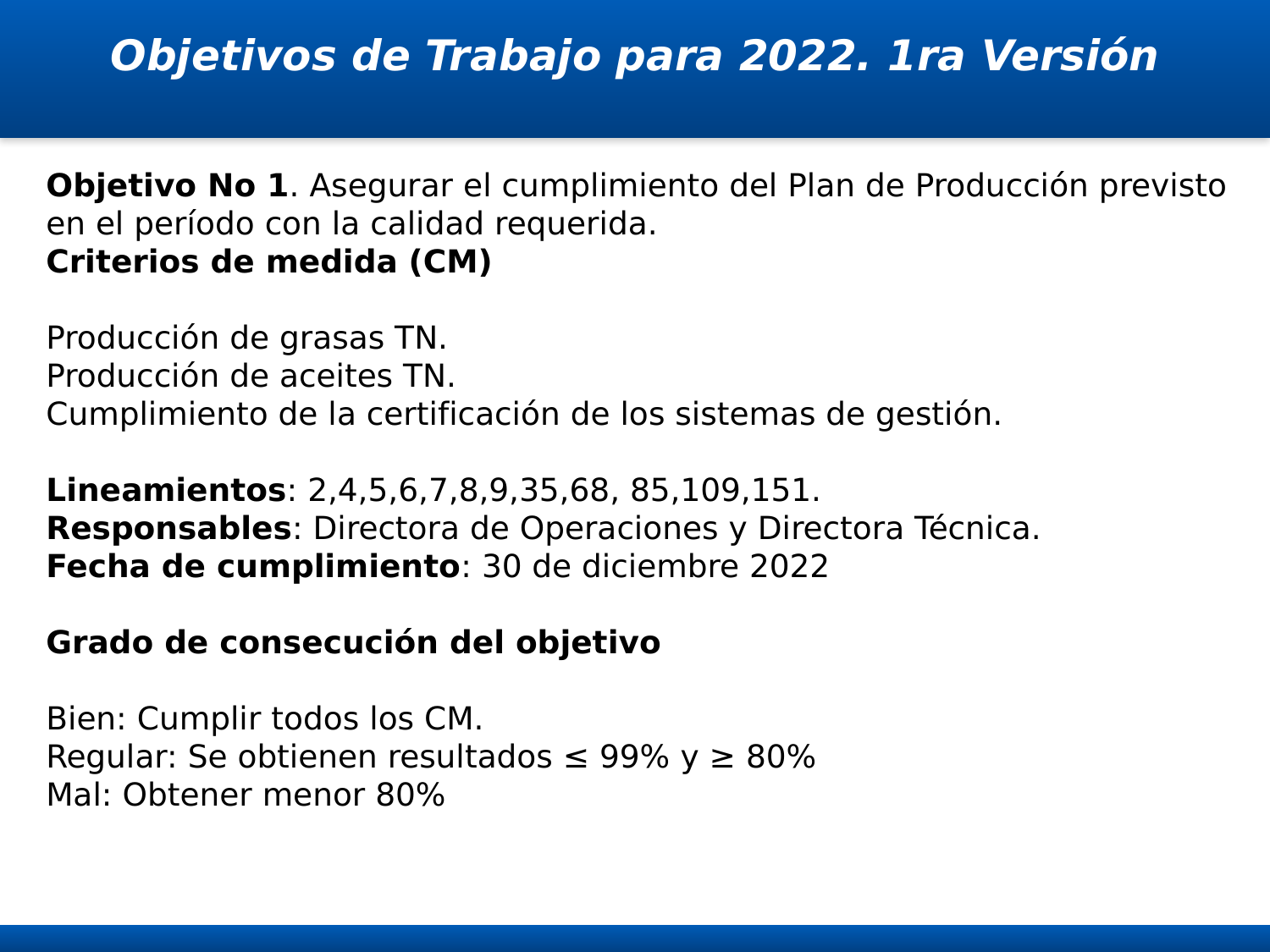

Objetivos de Trabajo para 2022. 1ra Versión

Objetivo No 1. Asegurar el cumplimiento del Plan de Producción previsto en el período con la calidad requerida.
Criterios de medida (CM)
Producción de grasas TN.
Producción de aceites TN.
Cumplimiento de la certificación de los sistemas de gestión.
Lineamientos: 2,4,5,6,7,8,9,35,68, 85,109,151.
Responsables: Directora de Operaciones y Directora Técnica.
Fecha de cumplimiento: 30 de diciembre 2022

Grado de consecución del objetivo
Bien: Cumplir todos los CM.
Regular: Se obtienen resultados ≤ 99% y ≥ 80%
Mal: Obtener menor 80%